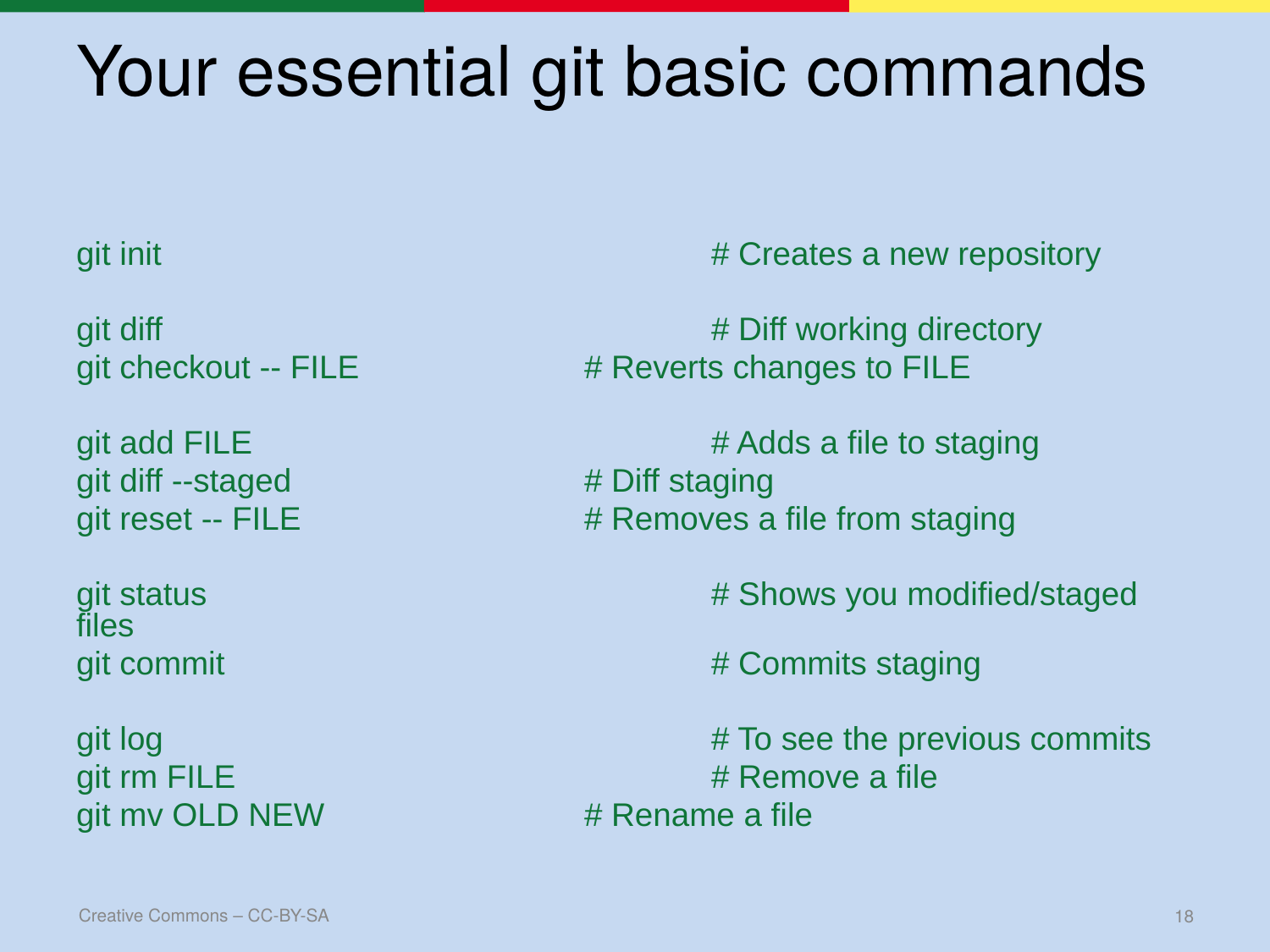

# Your essential git basic commands
git init 					# Creates a new repository

git diff 					# Diff working directory
git checkout -- FILE 		# Reverts changes to FILE

git add FILE 				# Adds a file to staging
git diff --staged 			# Diff staging
git reset -- FILE 			# Removes a file from staging

git status 				# Shows you modified/staged files
git commit 				# Commits staging

git log 					# To see the previous commits
git rm FILE 				# Remove a file
git mv OLD NEW			# Rename a file
18